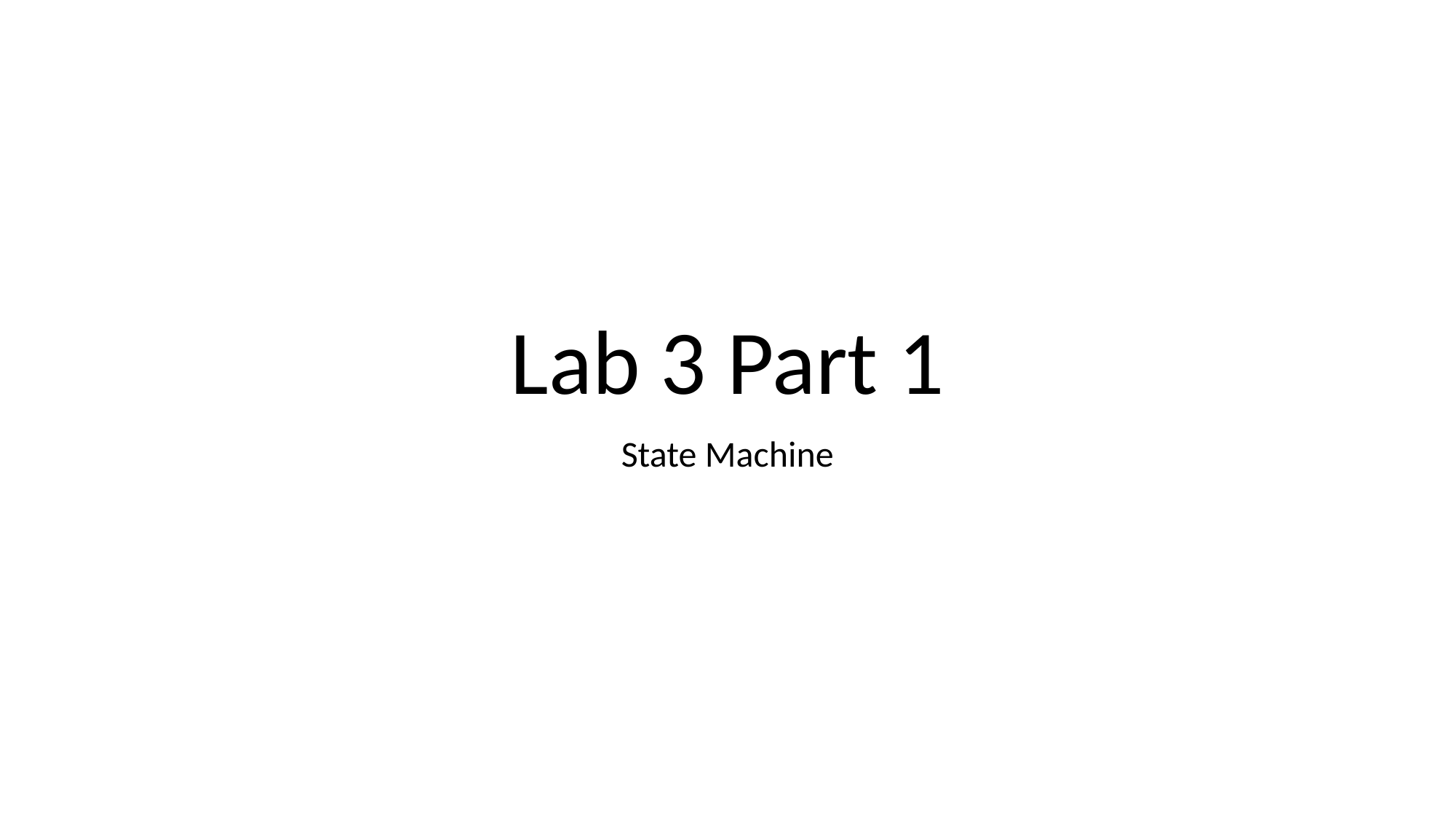

# Lab 3 Part 1
State Machine